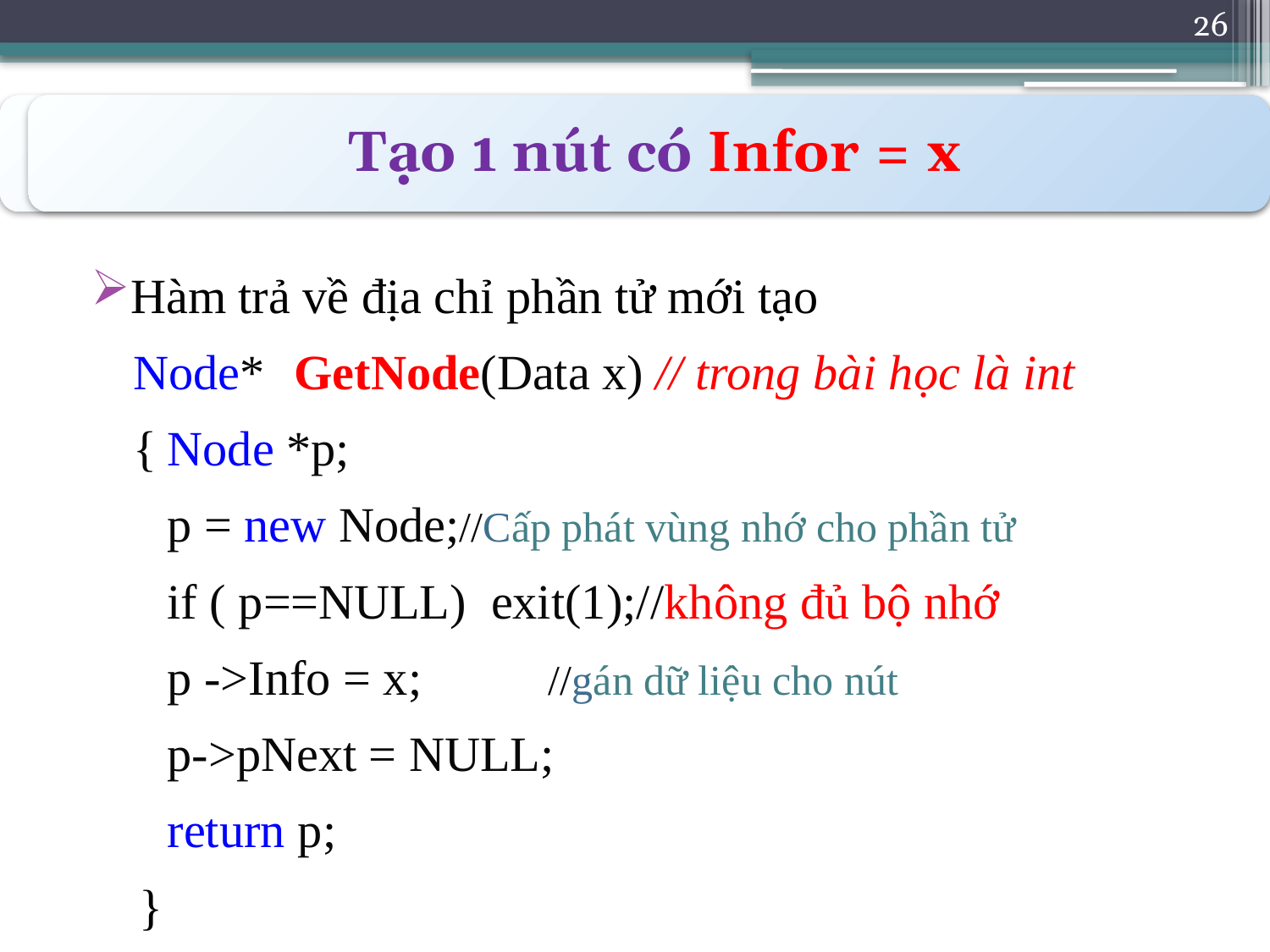

26
#

Tạo 1 nút có Infor = x
Hàm trả về địa chỉ phần tử mới tạo
Node*	GetNode(Data x) // trong bài học là int
{	Node *p;
	p = new Node;//Cấp phát vùng nhớ cho phần tử
	if ( p==NULL)  exit(1);//không đủ bộ nhớ
	p ->Info = x; 	//gán dữ liệu cho nút
	p->pNext = NULL;
	return p;
	 }